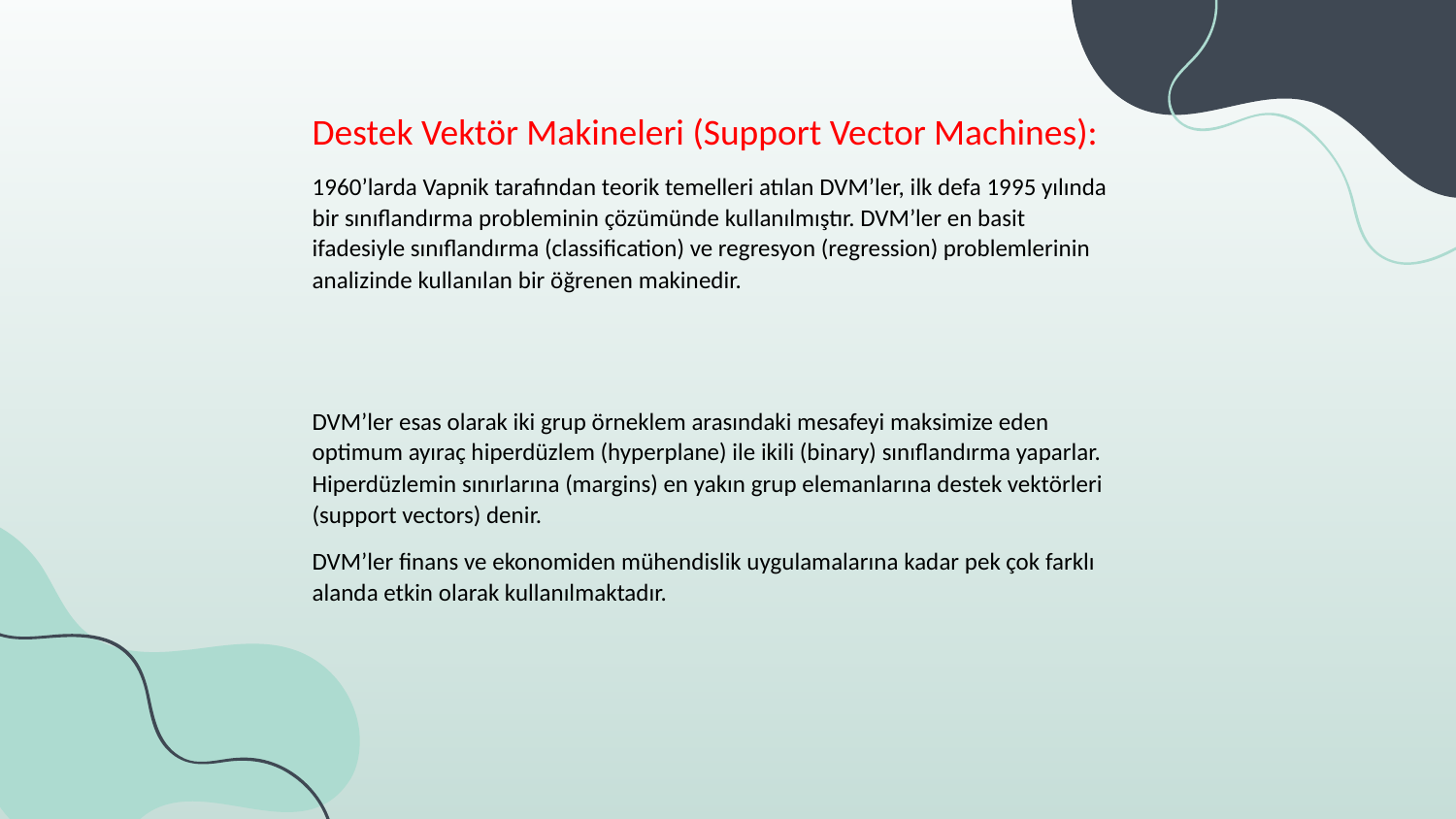

Destek Vektör Makineleri (Support Vector Machines):
1960’larda Vapnik tarafından teorik temelleri atılan DVM’ler, ilk defa 1995 yılında bir sınıflandırma probleminin çözümünde kullanılmıştır. DVM’ler en basit ifadesiyle sınıflandırma (classification) ve regresyon (regression) problemlerinin analizinde kullanılan bir öğrenen makinedir.

DVM’ler esas olarak iki grup örneklem arasındaki mesafeyi maksimize eden optimum ayıraç hiperdüzlem (hyperplane) ile ikili (binary) sınıflandırma yaparlar. Hiperdüzlemin sınırlarına (margins) en yakın grup elemanlarına destek vektörleri (support vectors) denir.
DVM’ler finans ve ekonomiden mühendislik uygulamalarına kadar pek çok farklı alanda etkin olarak kullanılmaktadır.